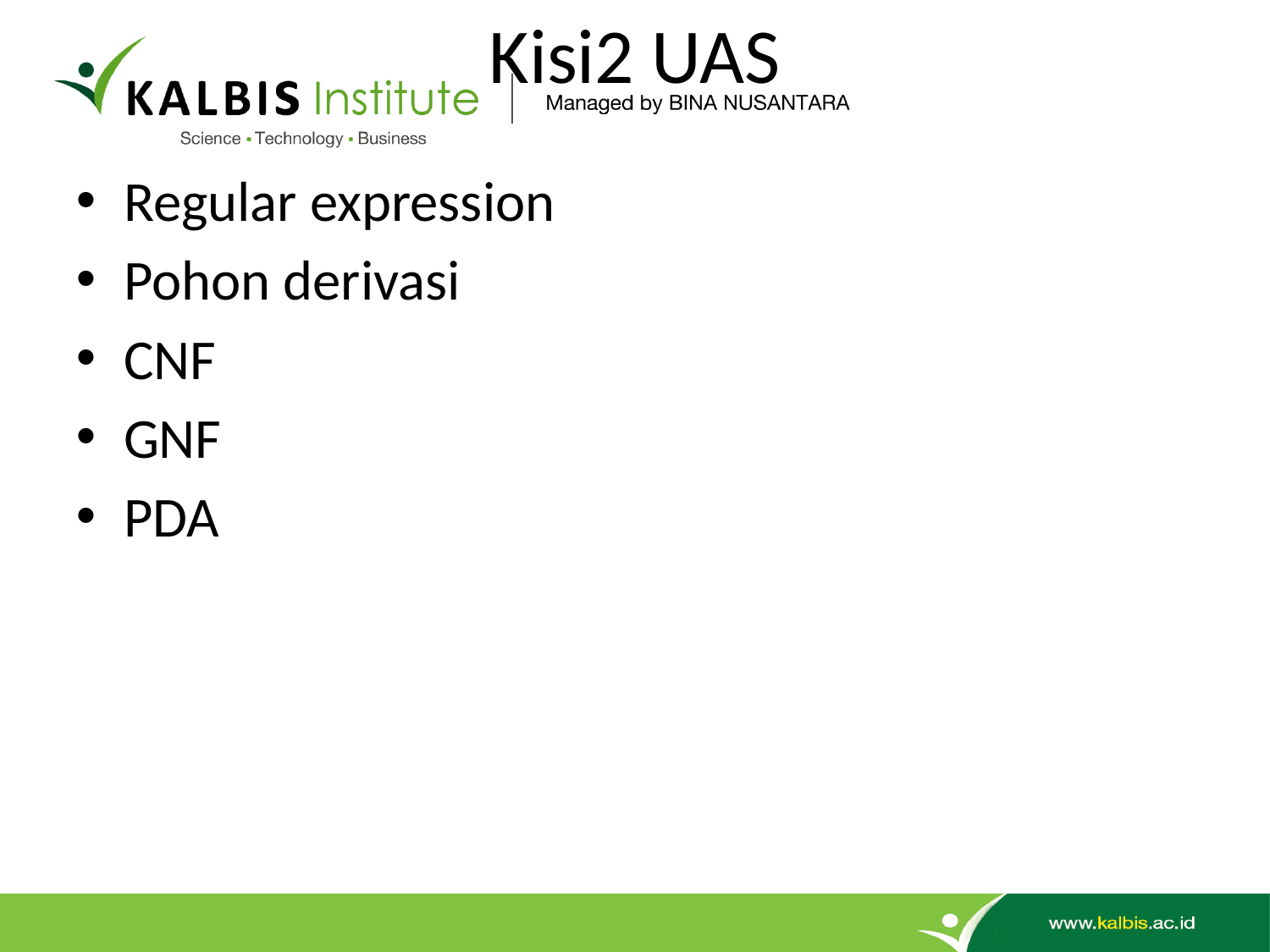

# Kisi2 UAS
Regular expression
Pohon derivasi
CNF
GNF
PDA